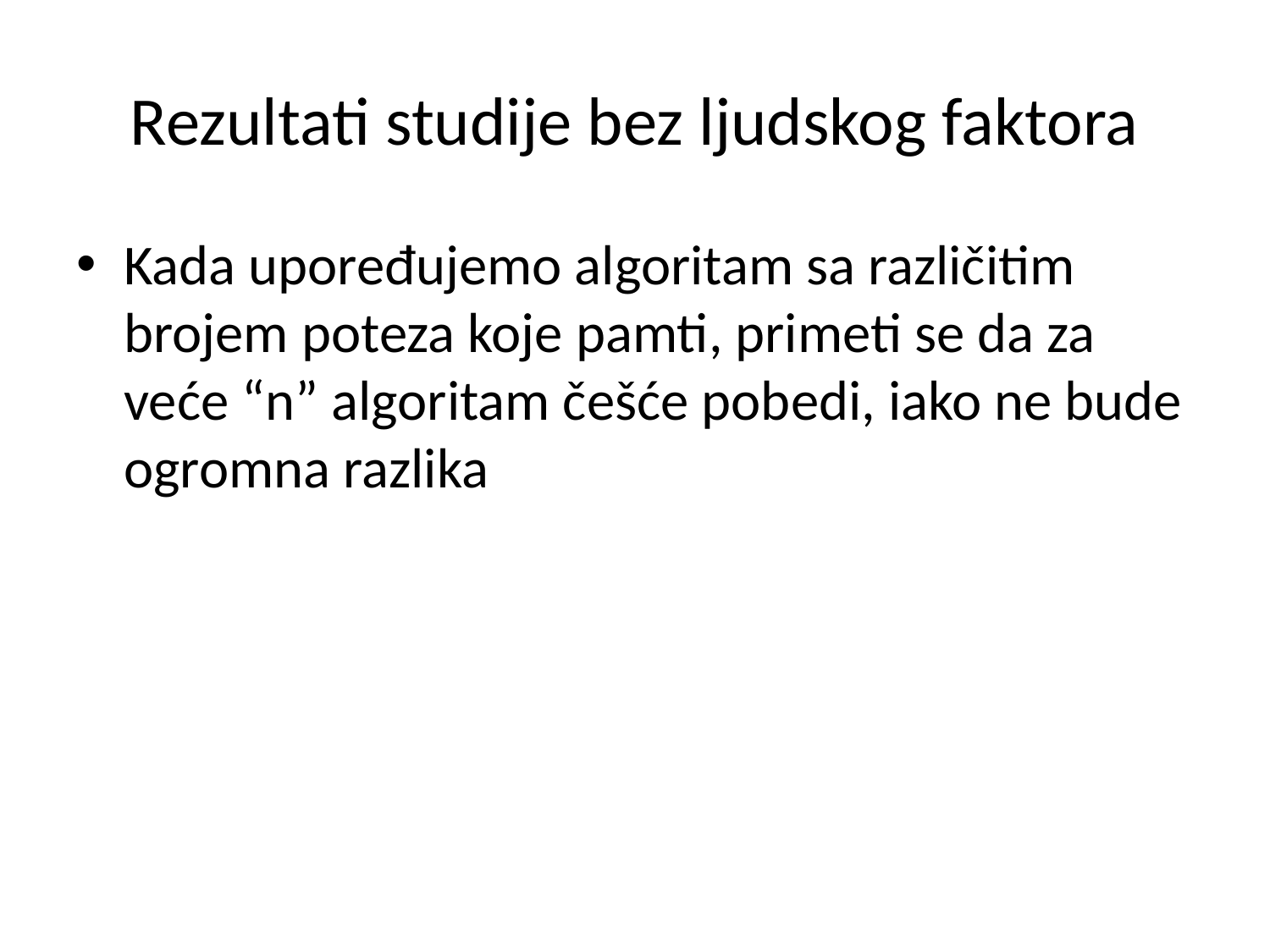

# Rezultati studije bez ljudskog faktora
Kada upoređujemo algoritam sa različitim brojem poteza koje pamti, primeti se da za veće “n” algoritam češće pobedi, iako ne bude ogromna razlika